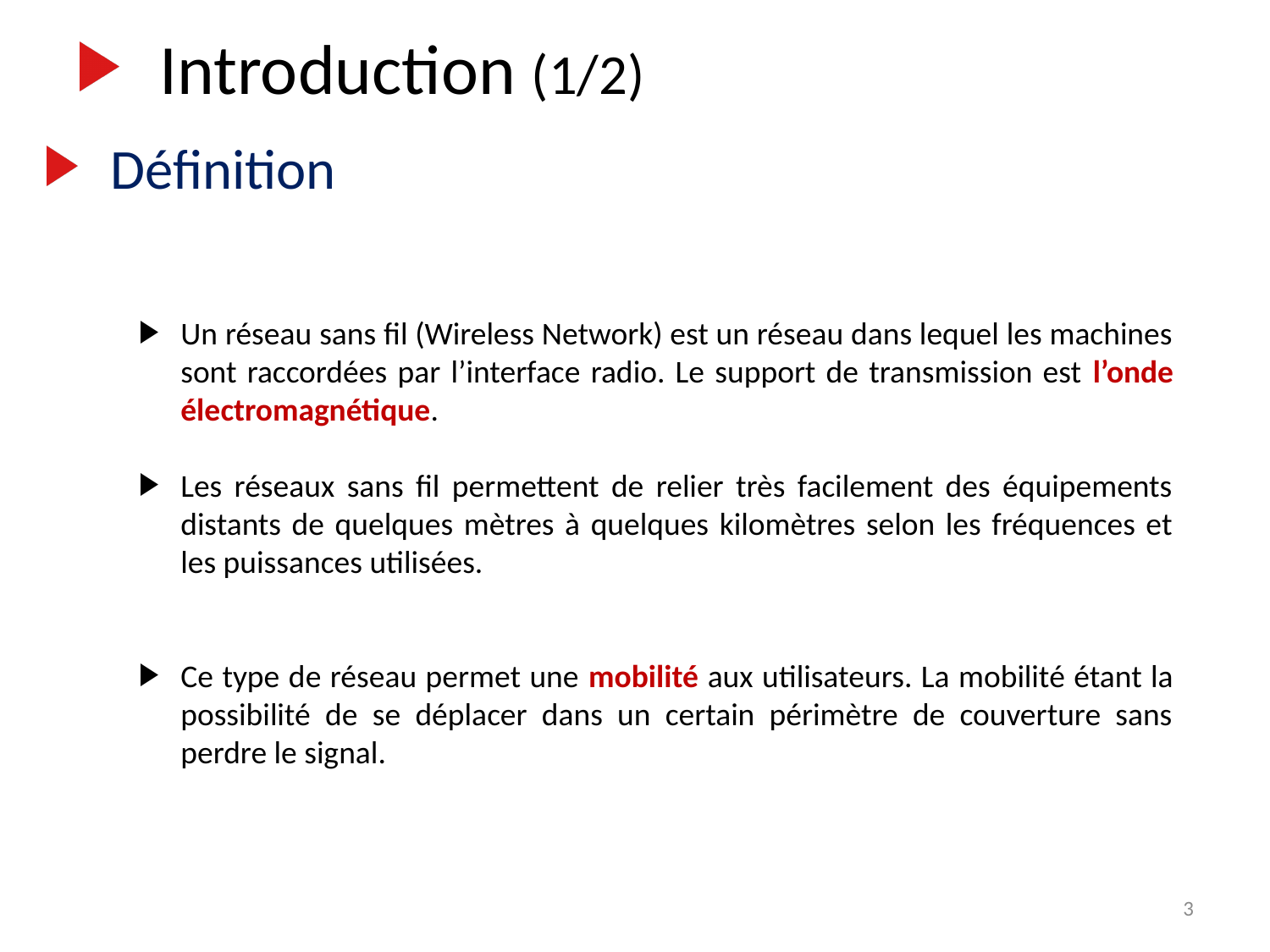

Introduction (1/2)
Définition
Un réseau sans fil (Wireless Network) est un réseau dans lequel les machines sont raccordées par l’interface radio. Le support de transmission est l’onde électromagnétique.

Les réseaux sans fil permettent de relier très facilement des équipements distants de quelques mètres à quelques kilomètres selon les fréquences et les puissances utilisées.

Ce type de réseau permet une mobilité aux utilisateurs. La mobilité étant la possibilité de se déplacer dans un certain périmètre de couverture sans perdre le signal.

3